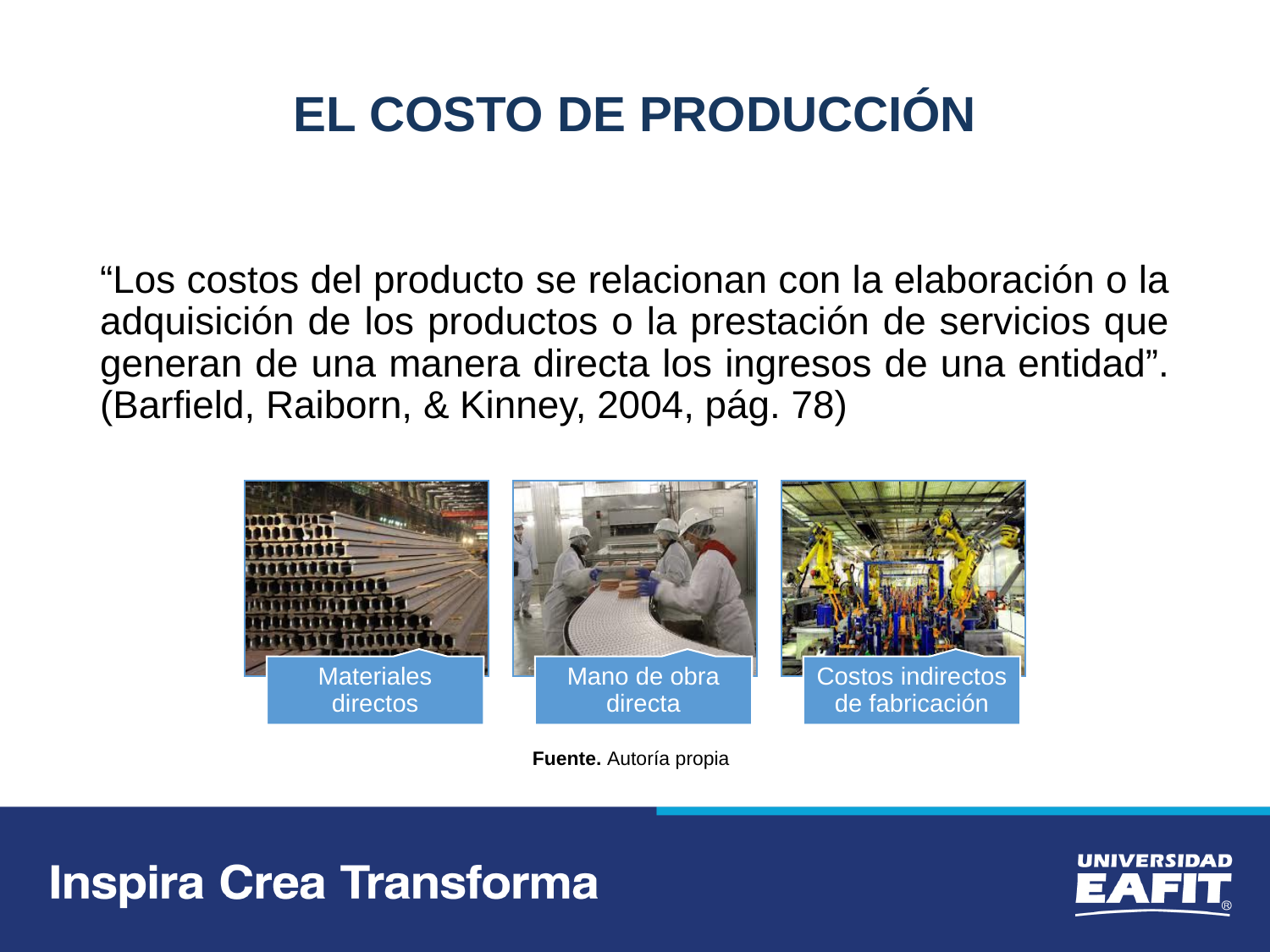

EL COSTO DE PRODUCCIÓN
“Los costos del producto se relacionan con la elaboración o la adquisición de los productos o la prestación de servicios que generan de una manera directa los ingresos de una entidad”. (Barfield, Raiborn, & Kinney, 2004, pág. 78)

Materiales directos
Mano de obra directa
Costos indirectos de fabricación
Distribución
Fuente. Autoría propia